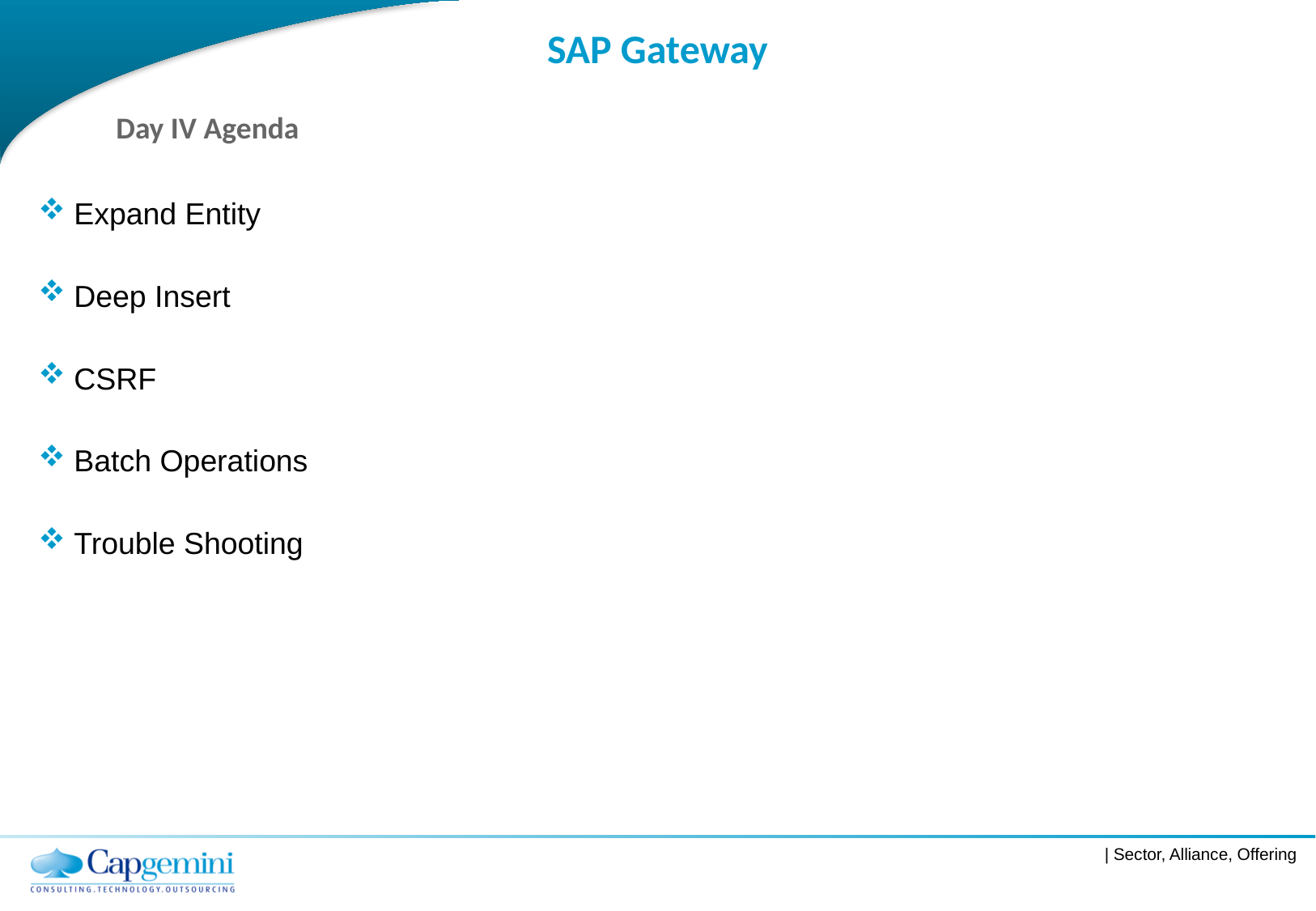

# SAP Gateway
Day IV Agenda
Expand Entity
Deep Insert
CSRF
Batch Operations
Trouble Shooting